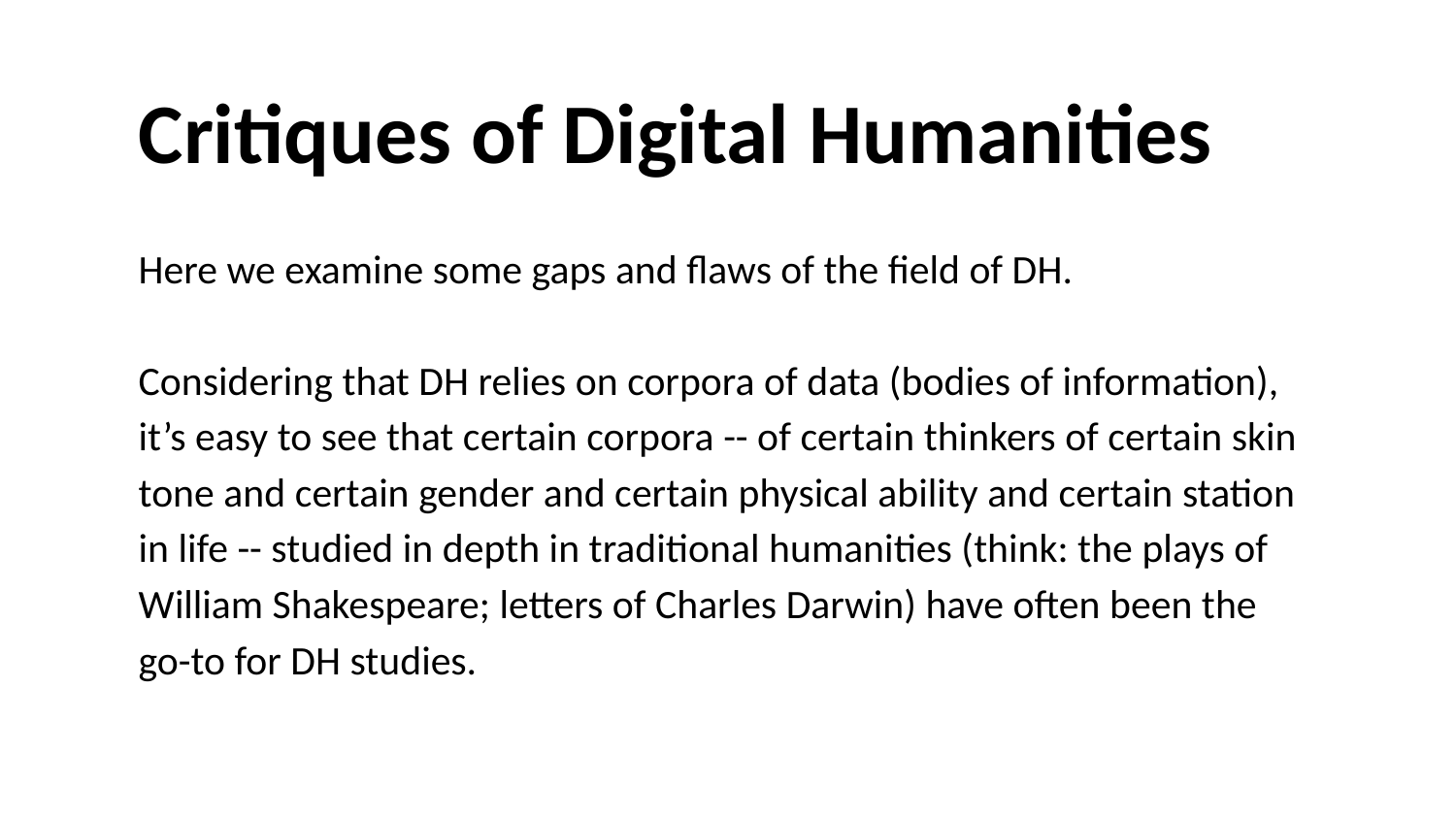

Critiques of Digital Humanities

Here we examine some gaps and flaws of the field of DH.

Considering that DH relies on corpora of data (bodies of information), it’s easy to see that certain corpora -- of certain thinkers of certain skin tone and certain gender and certain physical ability and certain station in life -- studied in depth in traditional humanities (think: the plays of William Shakespeare; letters of Charles Darwin) have often been the go-to for DH studies.